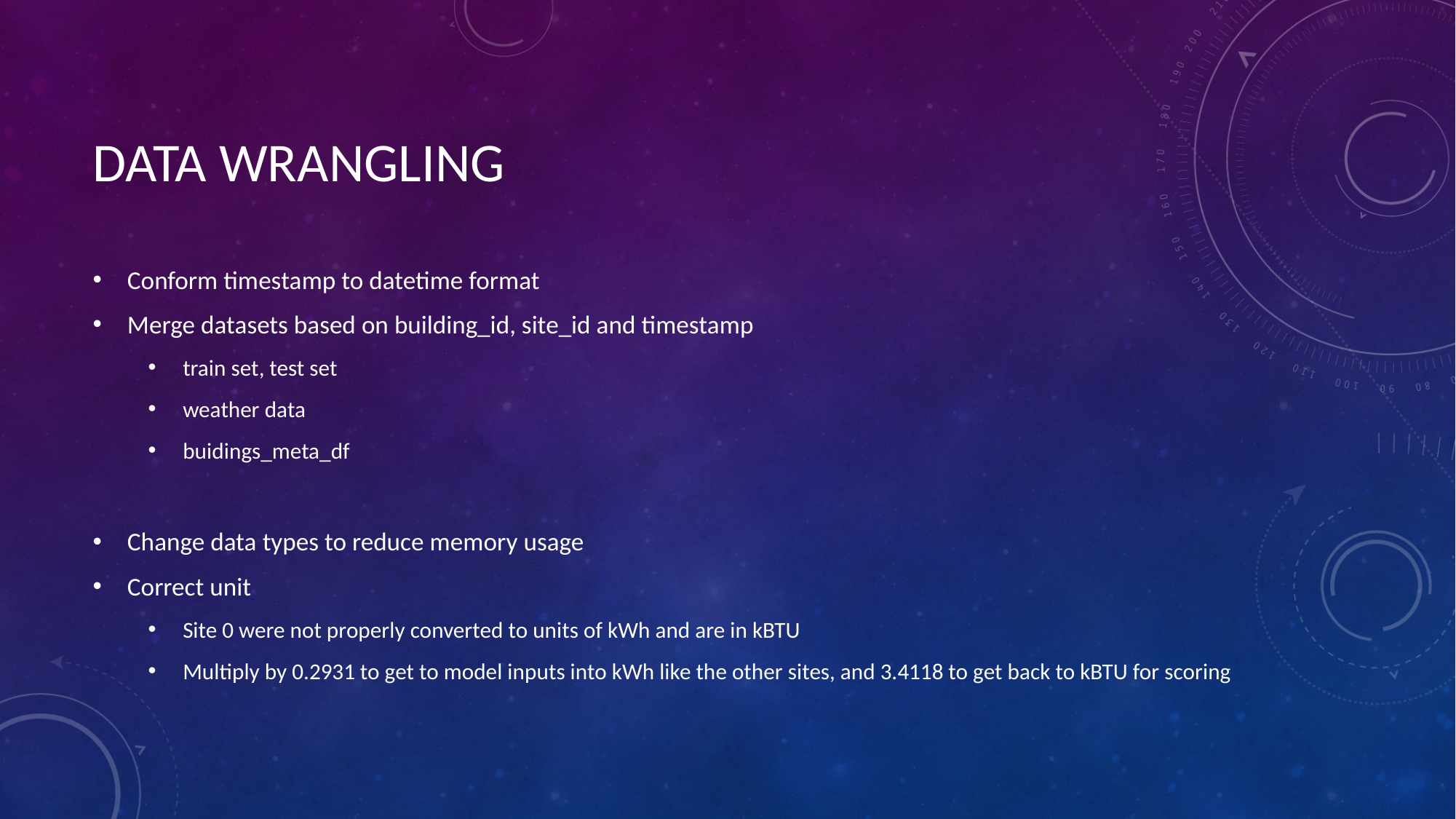

# Data wrangling
Conform timestamp to datetime format
Merge datasets based on building_id, site_id and timestamp
train set, test set
weather data
buidings_meta_df

Change data types to reduce memory usage
Correct unit
Site 0 were not properly converted to units of kWh and are in kBTU
Multiply by 0.2931 to get to model inputs into kWh like the other sites, and 3.4118 to get back to kBTU for scoring